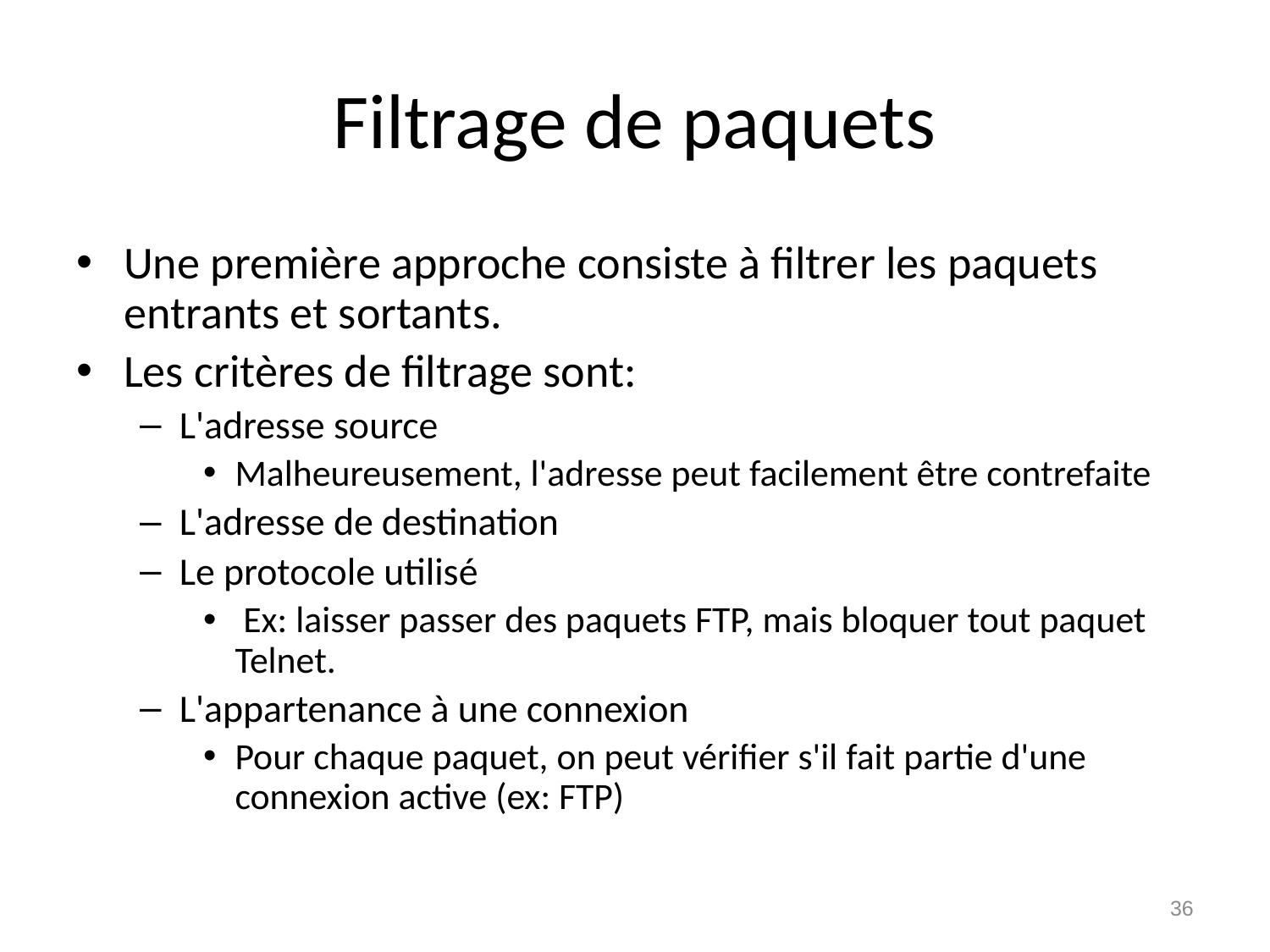

# Filtrage de paquets
Une première approche consiste à filtrer les paquets entrants et sortants.
Les critères de filtrage sont:
L'adresse source
Malheureusement, l'adresse peut facilement être contrefaite
L'adresse de destination
Le protocole utilisé
 Ex: laisser passer des paquets FTP, mais bloquer tout paquet Telnet.
L'appartenance à une connexion
Pour chaque paquet, on peut vérifier s'il fait partie d'une connexion active (ex: FTP)

36